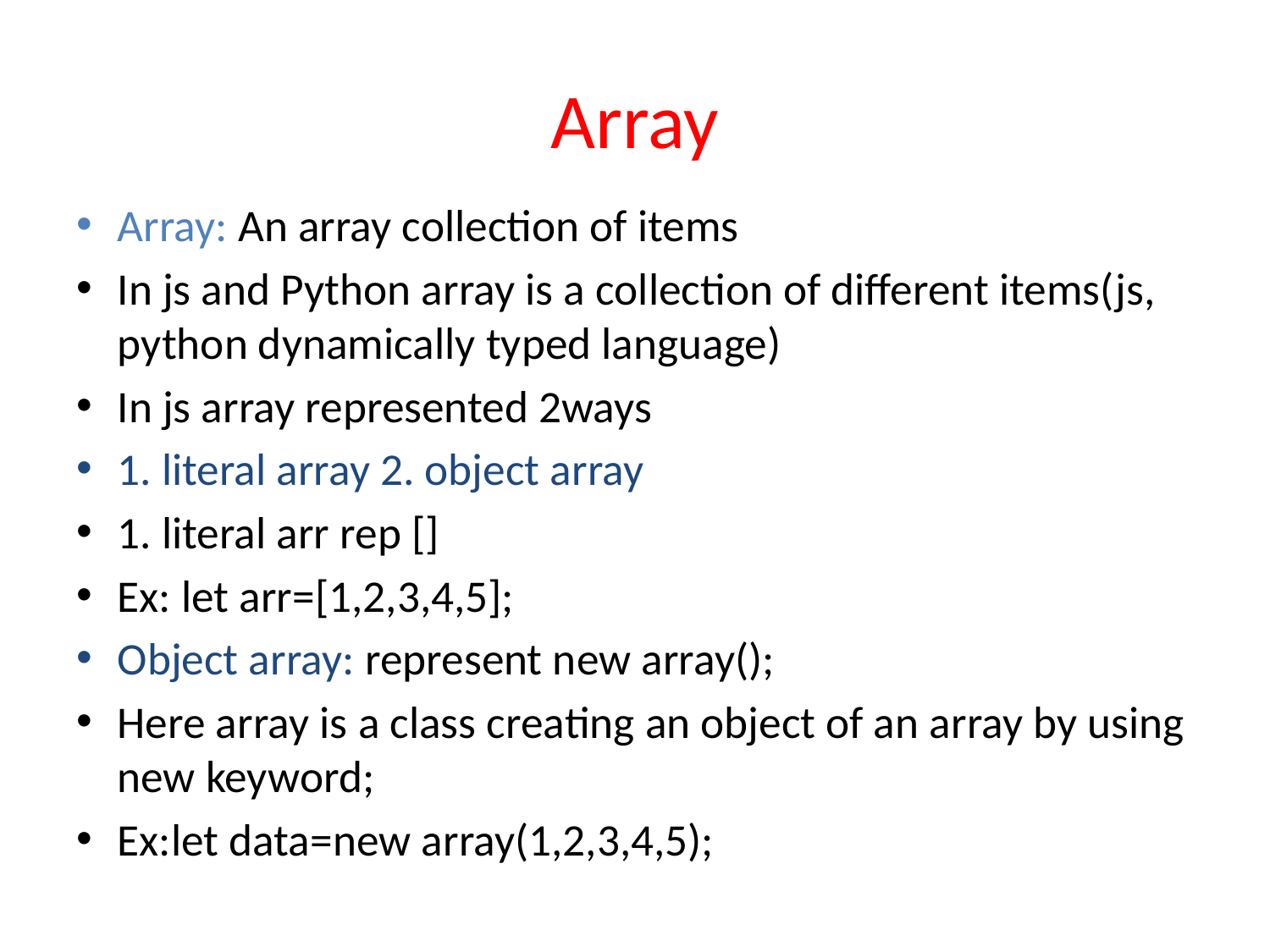

# Array
Array: An array collection of items
In js and Python array is a collection of different items(js, python dynamically typed language)
In js array represented 2ways
1. literal array 2. object array
1. literal arr rep []
Ex: let arr=[1,2,3,4,5];
Object array: represent new array();
Here array is a class creating an object of an array by using new keyword;
Ex:let data=new array(1,2,3,4,5);